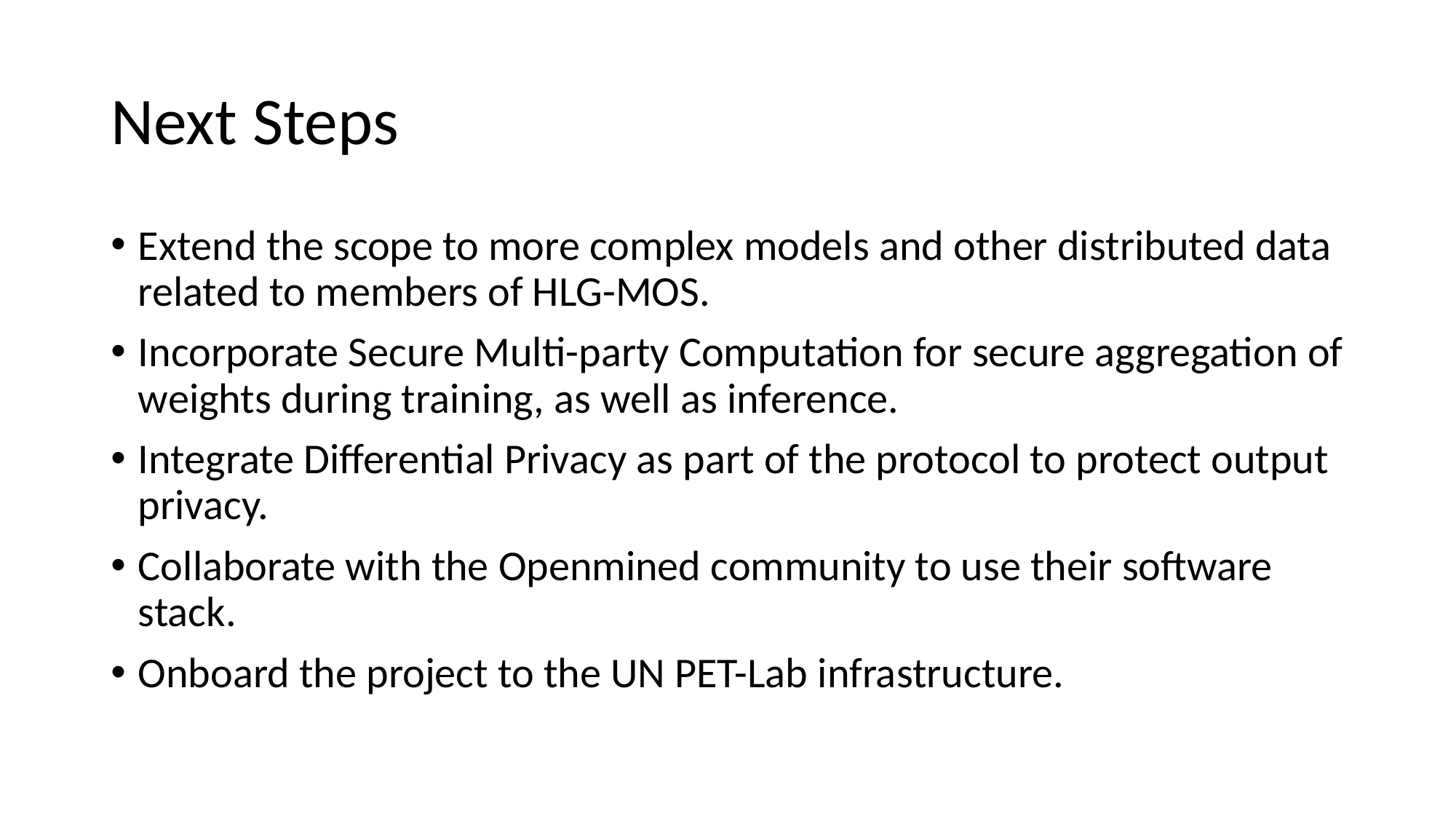

# Next Steps
Extend the scope to more complex models and other distributed data related to members of HLG-MOS.
Incorporate Secure Multi-party Computation for secure aggregation of weights during training, as well as inference.
Integrate Differential Privacy as part of the protocol to protect output privacy.
Collaborate with the Openmined community to use their software stack.
Onboard the project to the UN PET-Lab infrastructure.